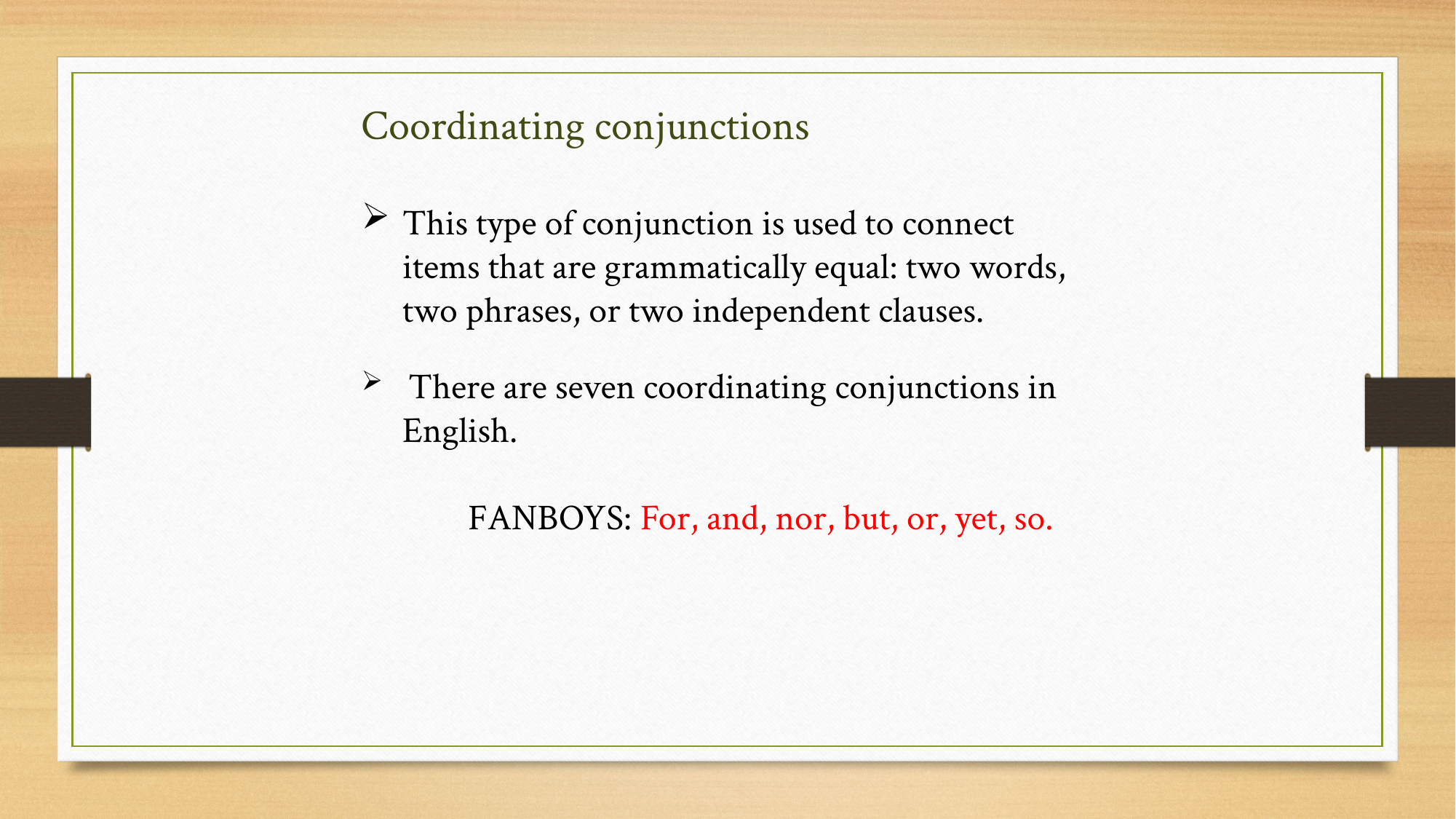

Coordinating conjunctions

This type of conjunction is used to connect items that are grammatically equal: two words, two phrases, or two independent clauses.

 There are seven coordinating conjunctions in English.

             FANBOYS: For, and, nor, but, or, yet, so.